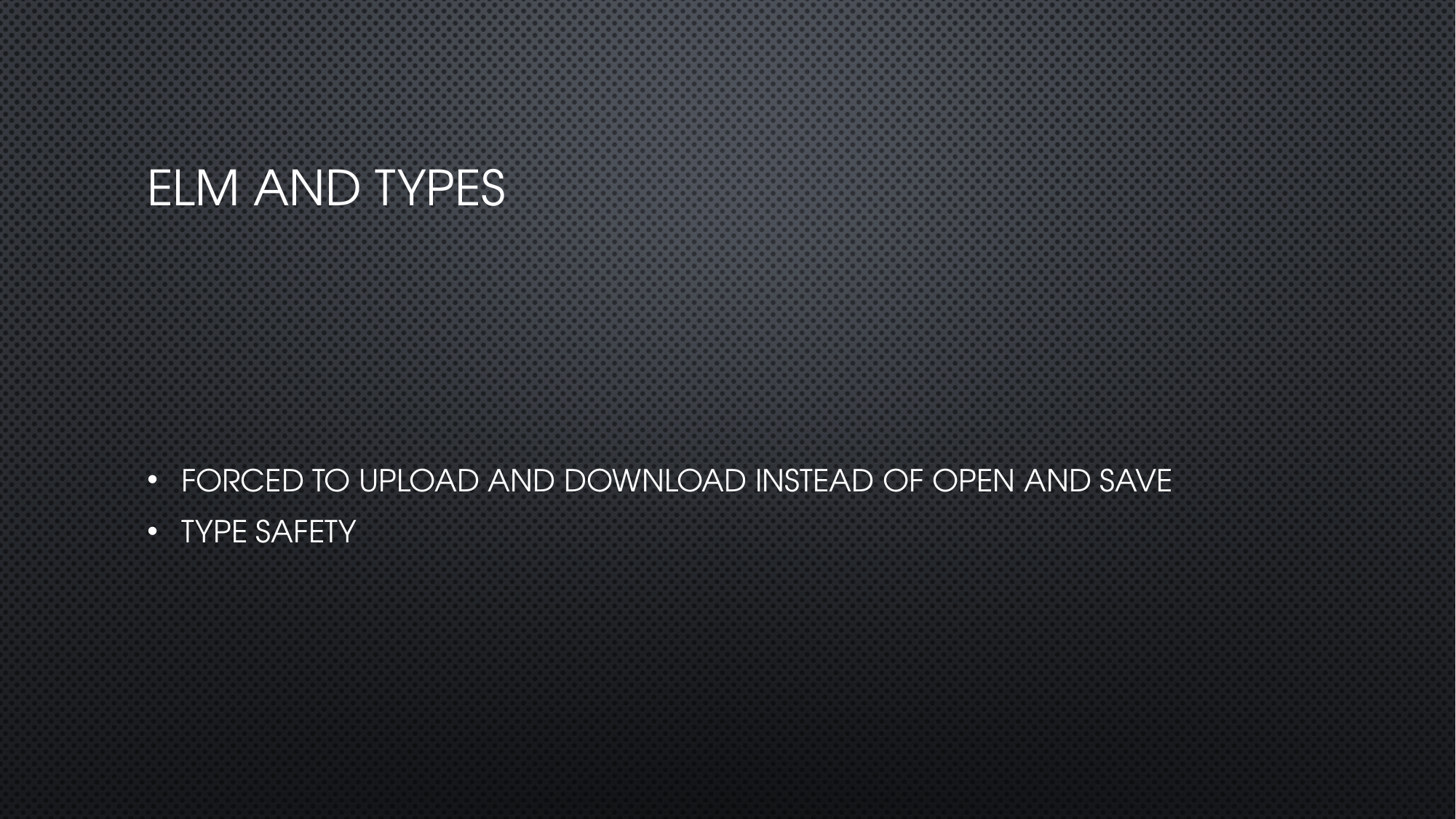

# Elm and Types
Forced to upload and Download instead of open and save
Type Safety